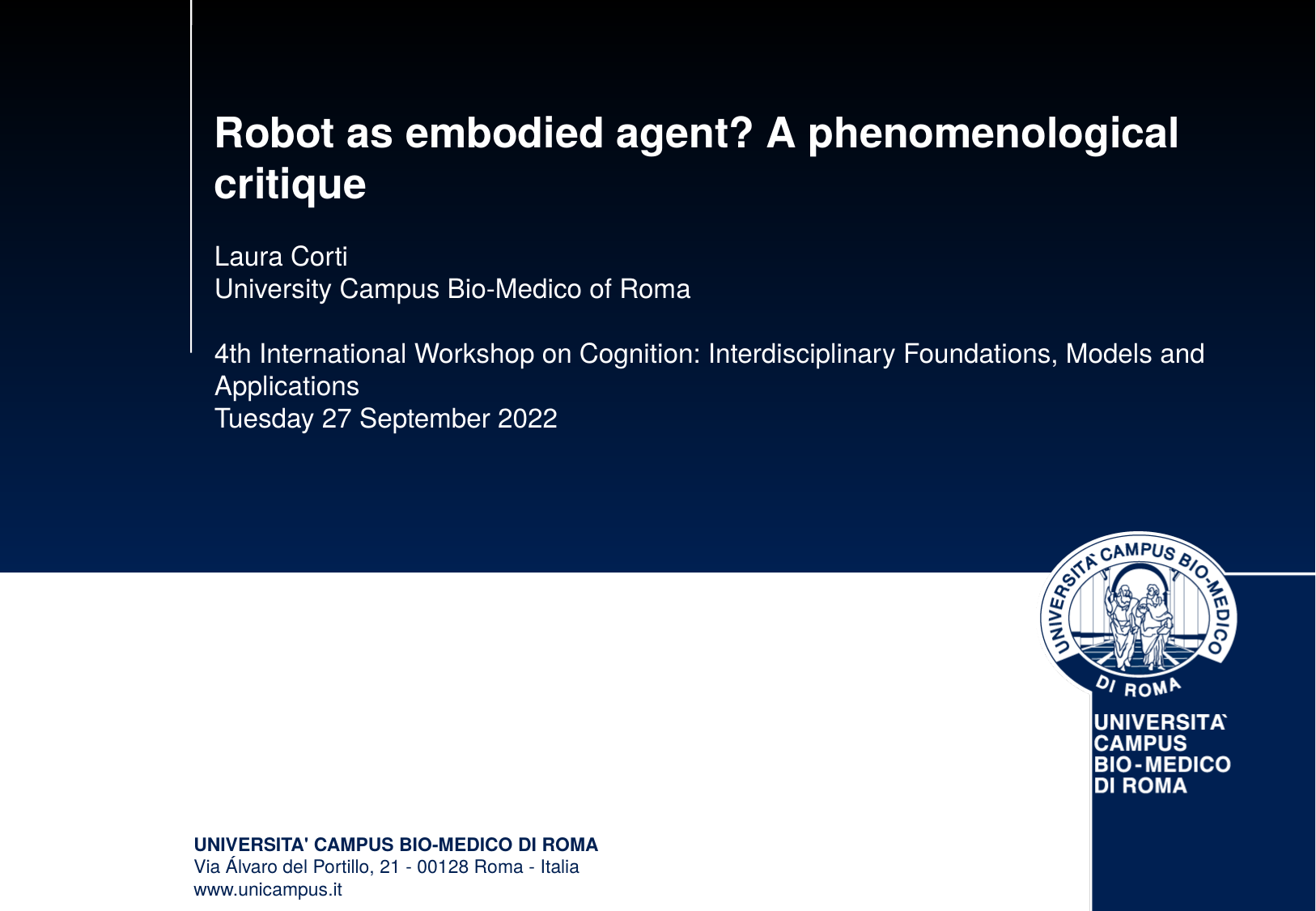

Robot as embodied agent? A phenomenological critique
Laura Corti
University Campus Bio-Medico of Roma
4th International Workshop on Cognition: Interdisciplinary Foundations, Models and Applications
Tuesday 27 September 2022